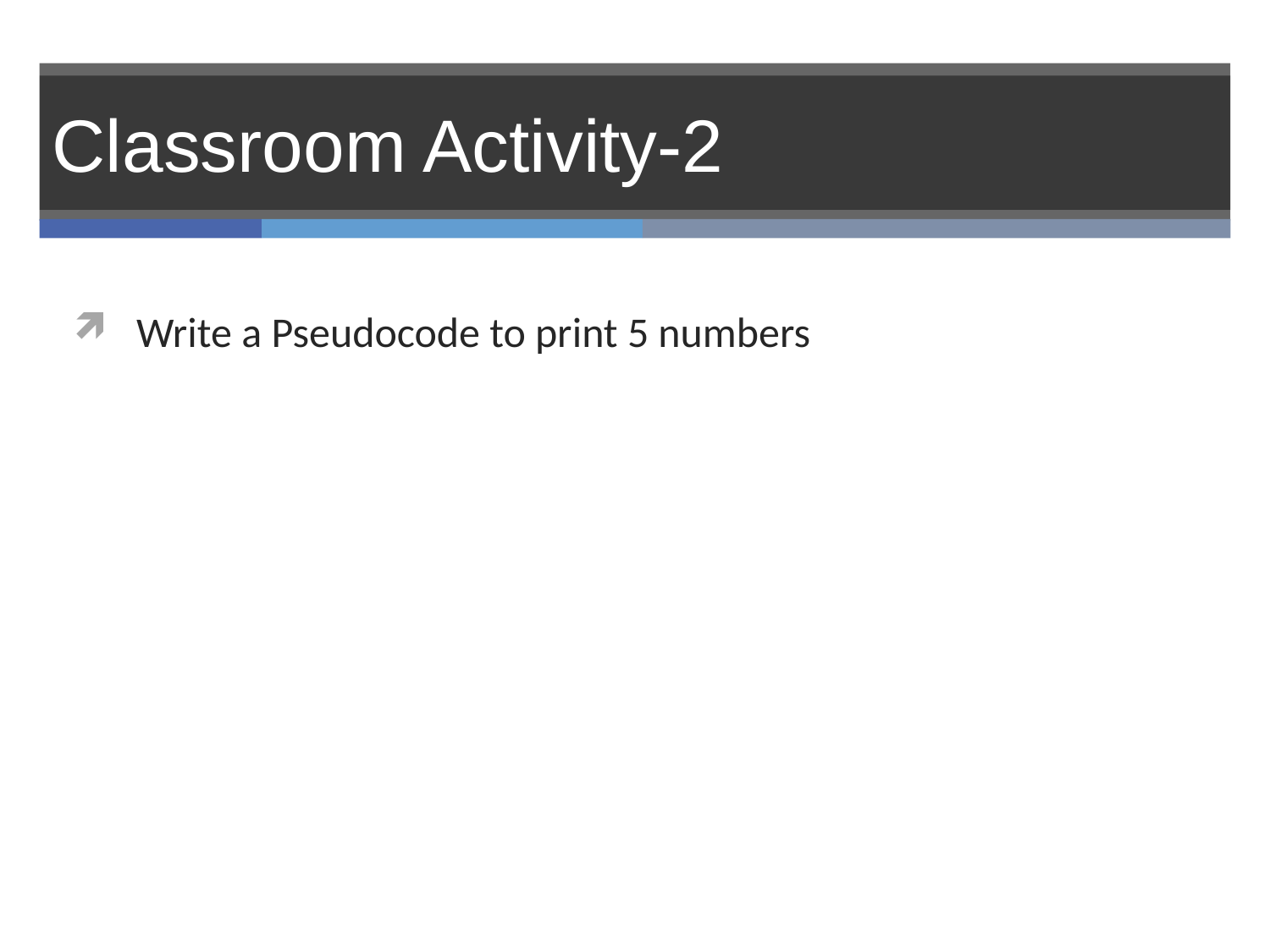

Classroom Activity-2
Write a Pseudocode to print 5 numbers